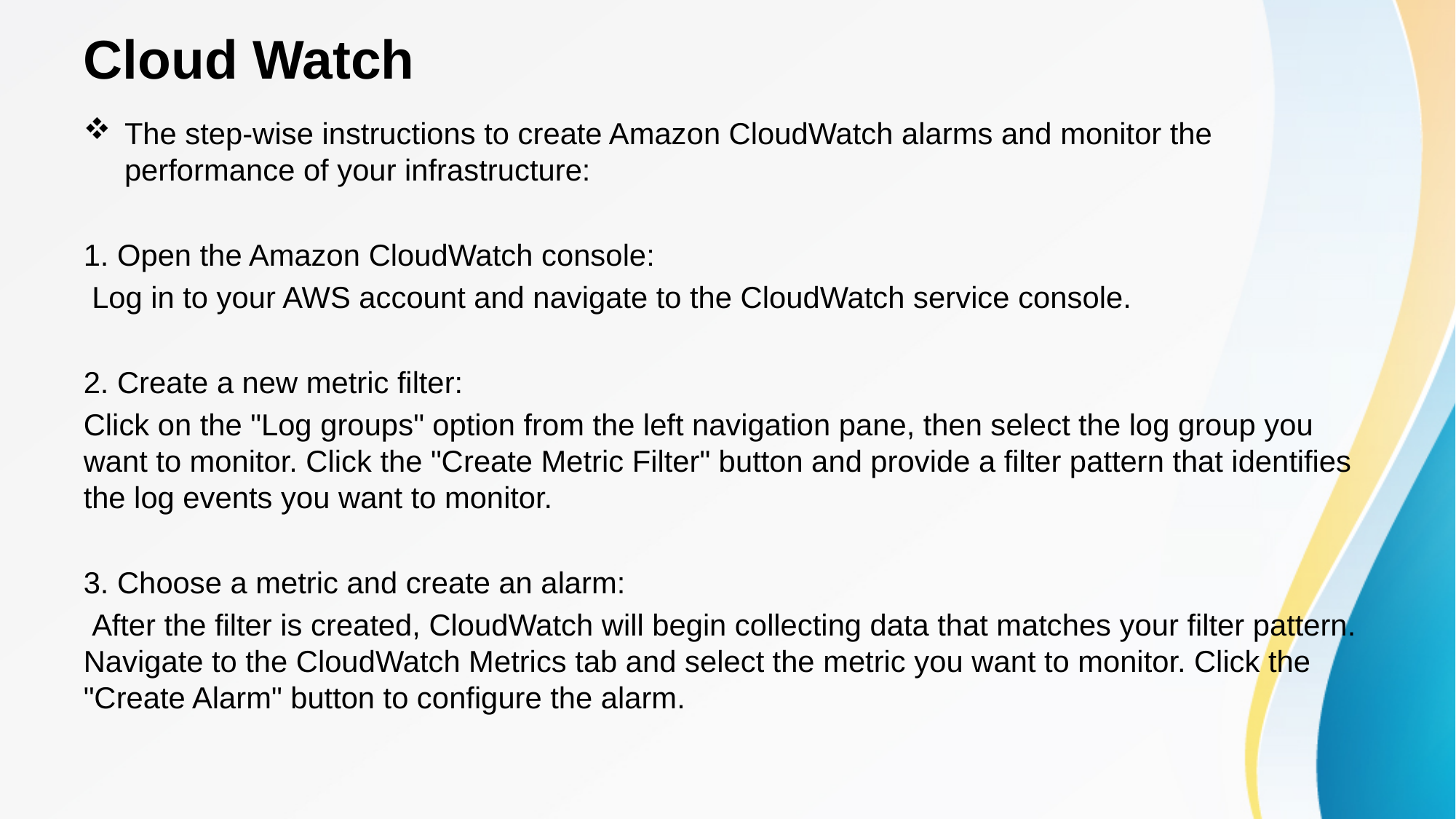

# Cloud Watch
The step-wise instructions to create Amazon CloudWatch alarms and monitor the performance of your infrastructure:

1. Open the Amazon CloudWatch console:
 Log in to your AWS account and navigate to the CloudWatch service console.

2. Create a new metric filter:
Click on the "Log groups" option from the left navigation pane, then select the log group you want to monitor. Click the "Create Metric Filter" button and provide a filter pattern that identifies the log events you want to monitor.

3. Choose a metric and create an alarm:
 After the filter is created, CloudWatch will begin collecting data that matches your filter pattern. Navigate to the CloudWatch Metrics tab and select the metric you want to monitor. Click the "Create Alarm" button to configure the alarm.